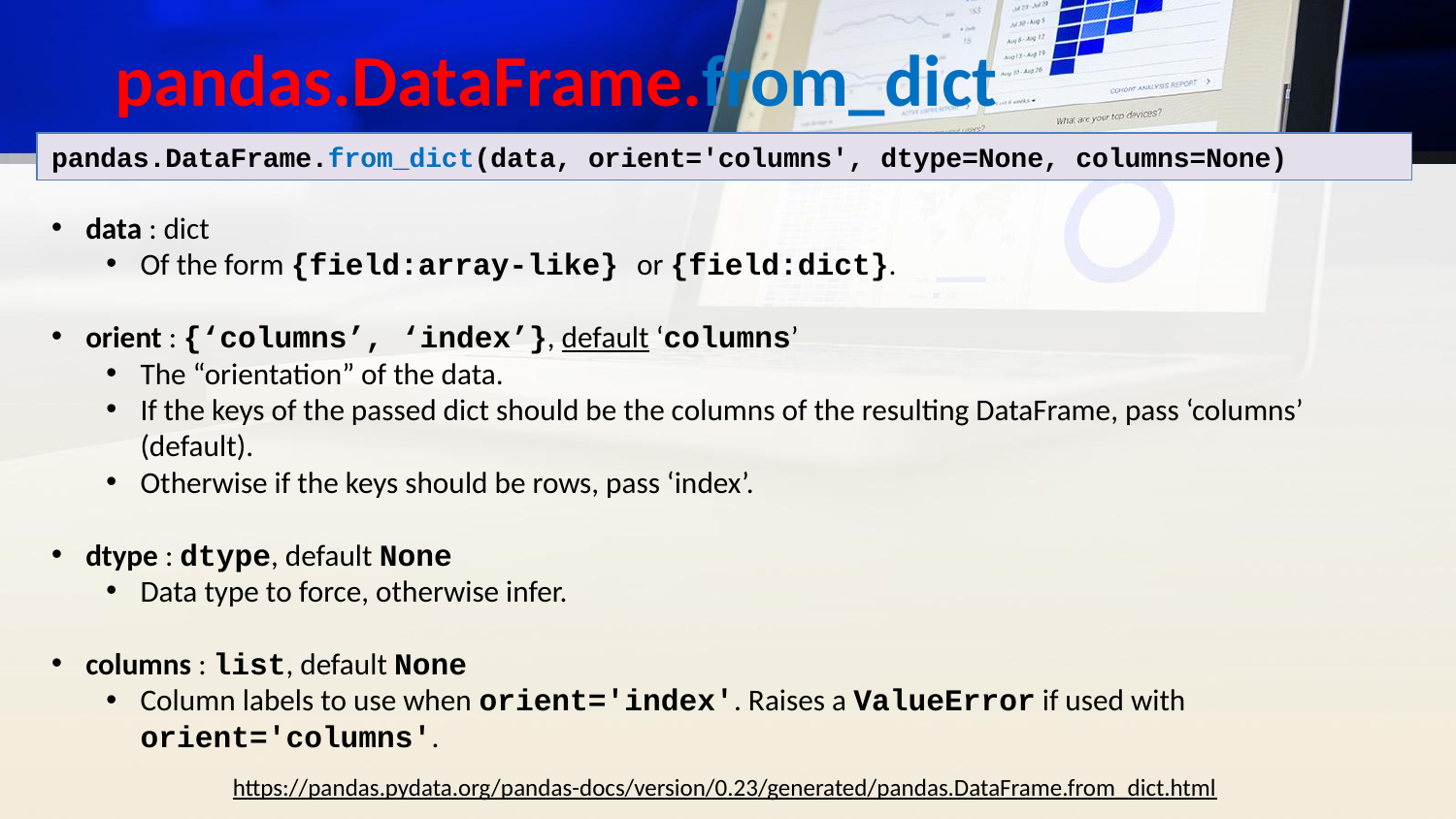

# pandas.DataFrame.from_dict
pandas.DataFrame.from_dict(data, orient='columns', dtype=None, columns=None)
data : dict
Of the form {field:array-like} or {field:dict}.

orient : {‘columns’, ‘index’}, default ‘columns’
The “orientation” of the data.
If the keys of the passed dict should be the columns of the resulting DataFrame, pass ‘columns’ (default).
Otherwise if the keys should be rows, pass ‘index’.

dtype : dtype, default None
Data type to force, otherwise infer.

columns : list, default None
Column labels to use when orient='index'. Raises a ValueError if used with orient='columns'.
https://pandas.pydata.org/pandas-docs/version/0.23/generated/pandas.DataFrame.from_dict.html